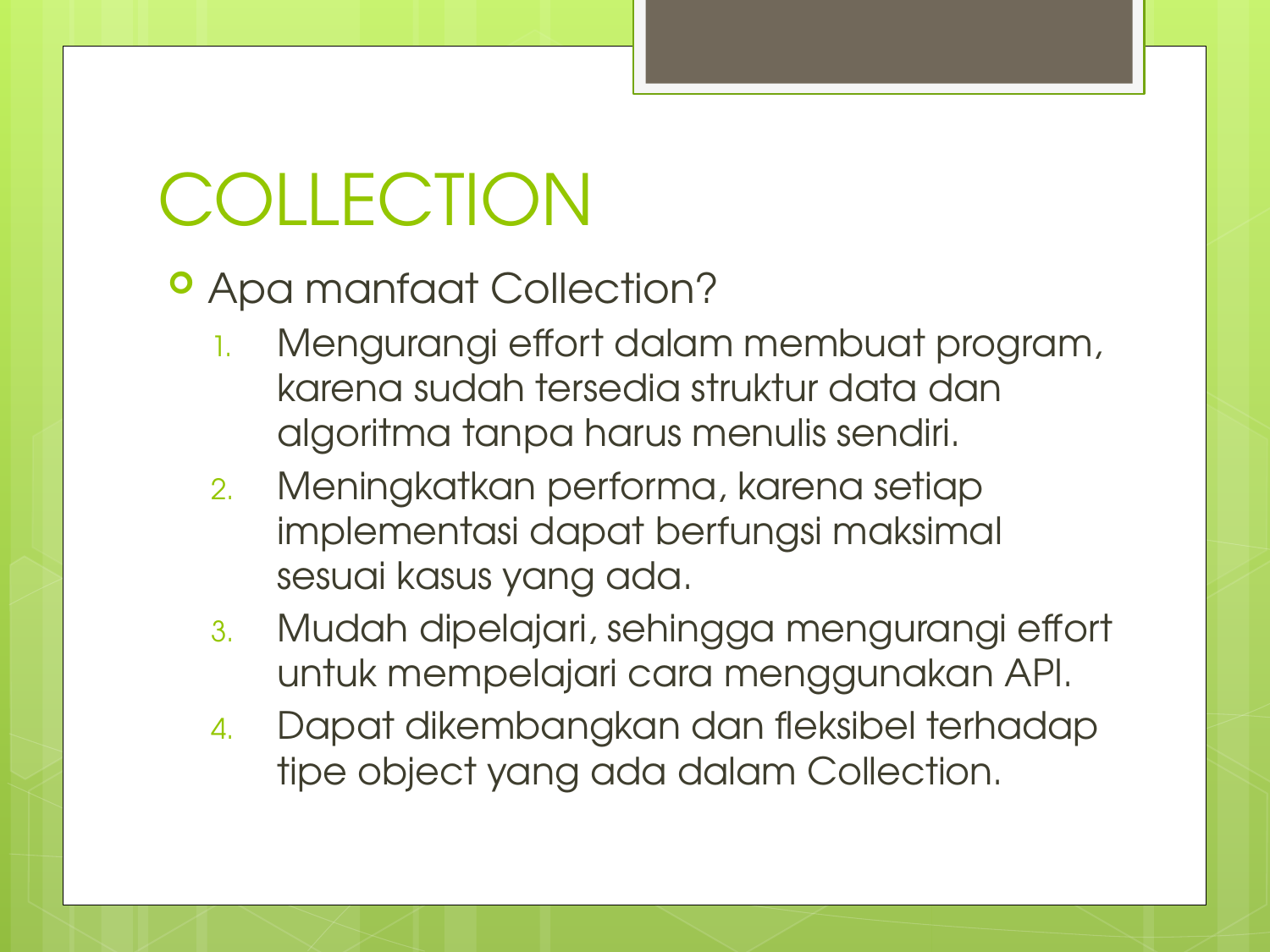

# COLLECTION
Apa manfaat Collection?
Mengurangi effort dalam membuat program, karena sudah tersedia struktur data dan algoritma tanpa harus menulis sendiri.
Meningkatkan performa, karena setiap implementasi dapat berfungsi maksimal sesuai kasus yang ada.
Mudah dipelajari, sehingga mengurangi effort untuk mempelajari cara menggunakan API.
Dapat dikembangkan dan fleksibel terhadap tipe object yang ada dalam Collection.